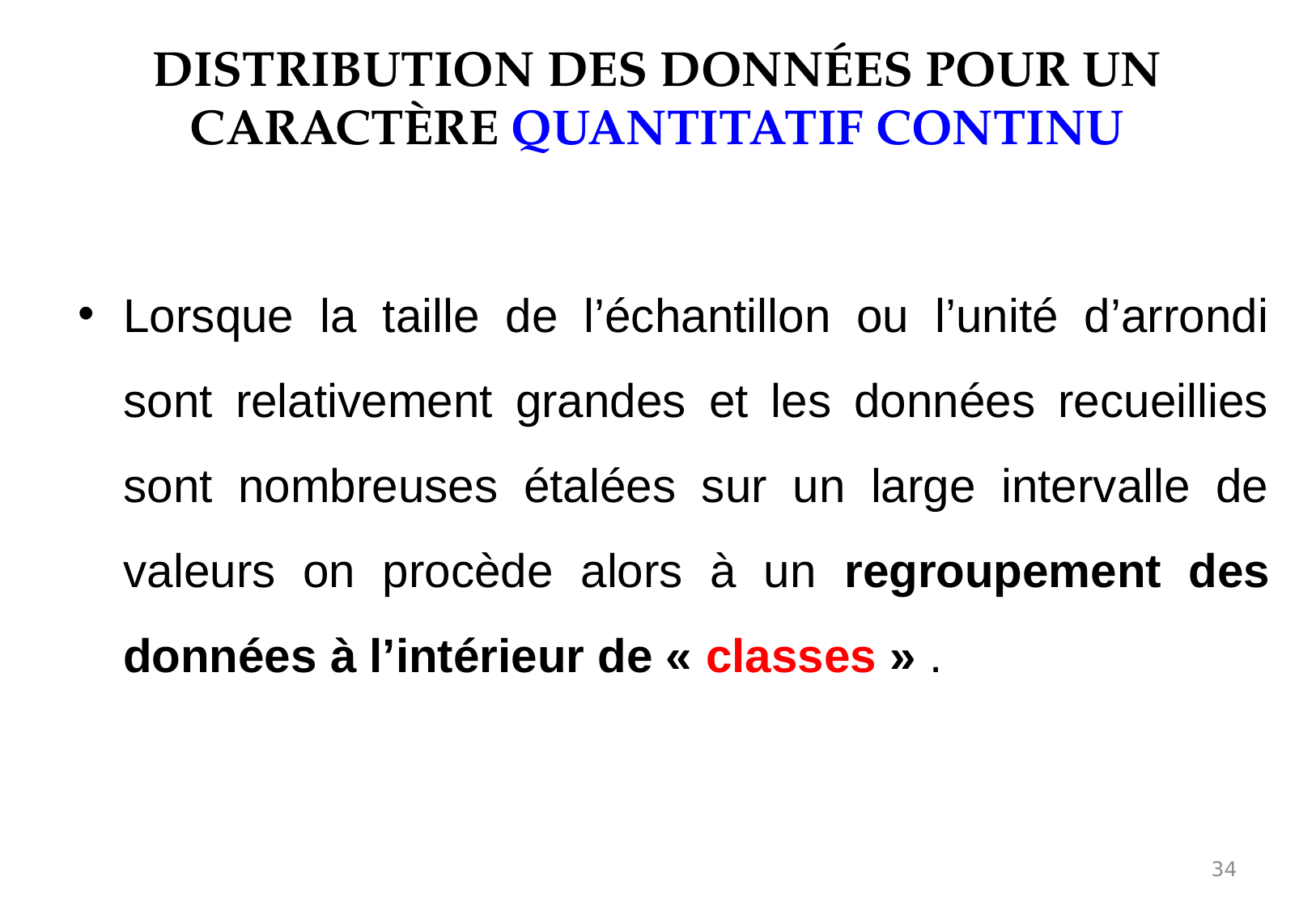

# DISTRIBUTION DES DONNÉES POUR UN CARACTÈRE QUANTITATIF CONTINU
Lorsque la taille de l’échantillon ou l’unité d’arrondi sont relativement grandes et les données recueillies sont nombreuses étalées sur un large intervalle de valeurs on procède alors à un regroupement des données à l’intérieur de « classes » .
34